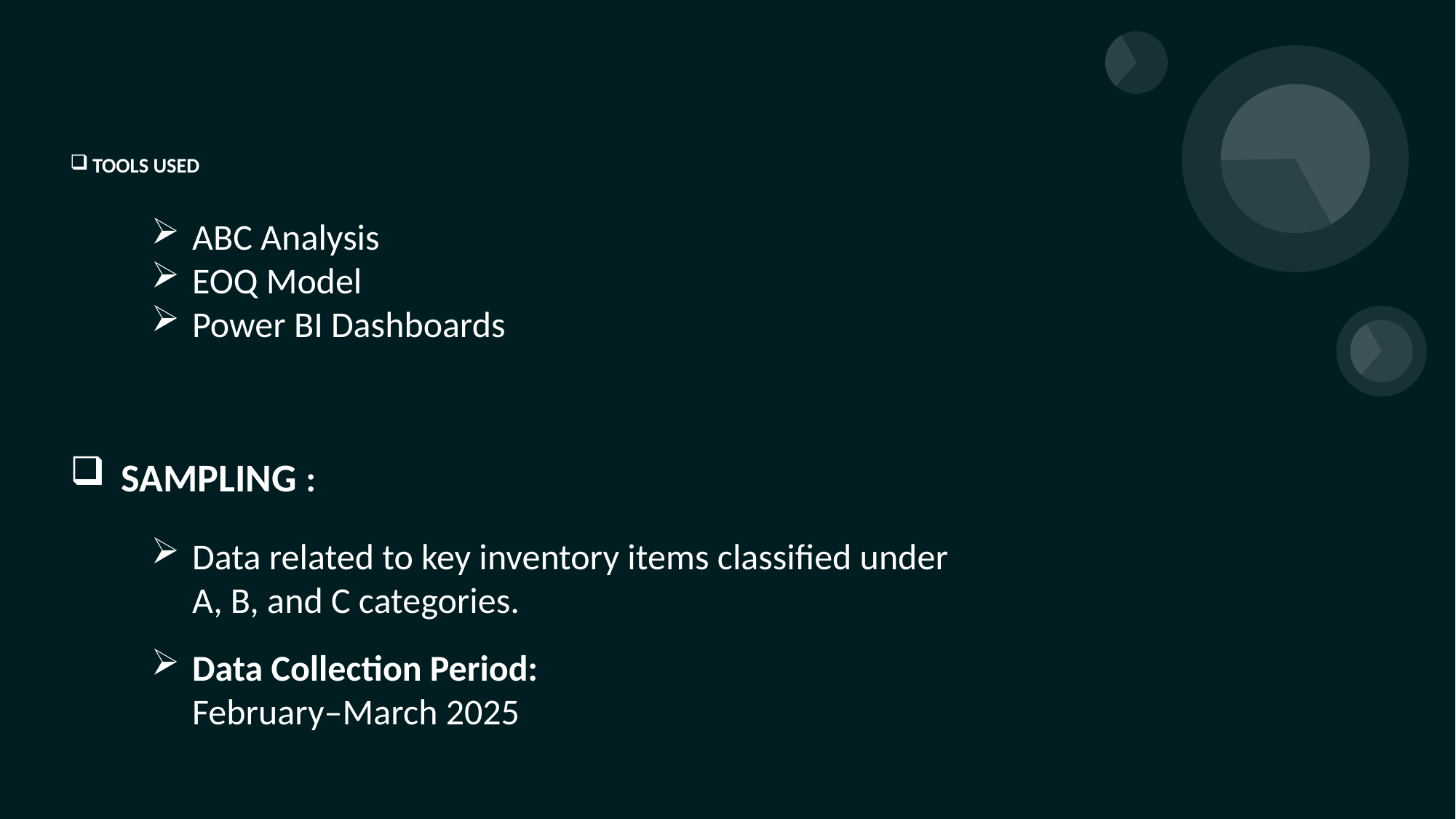

# TOOLS USED
ABC Analysis
EOQ Model
Power BI Dashboards

 SAMPLING :
Data related to key inventory items classified under A, B, and C categories.
Data Collection Period:
     February–March 2025